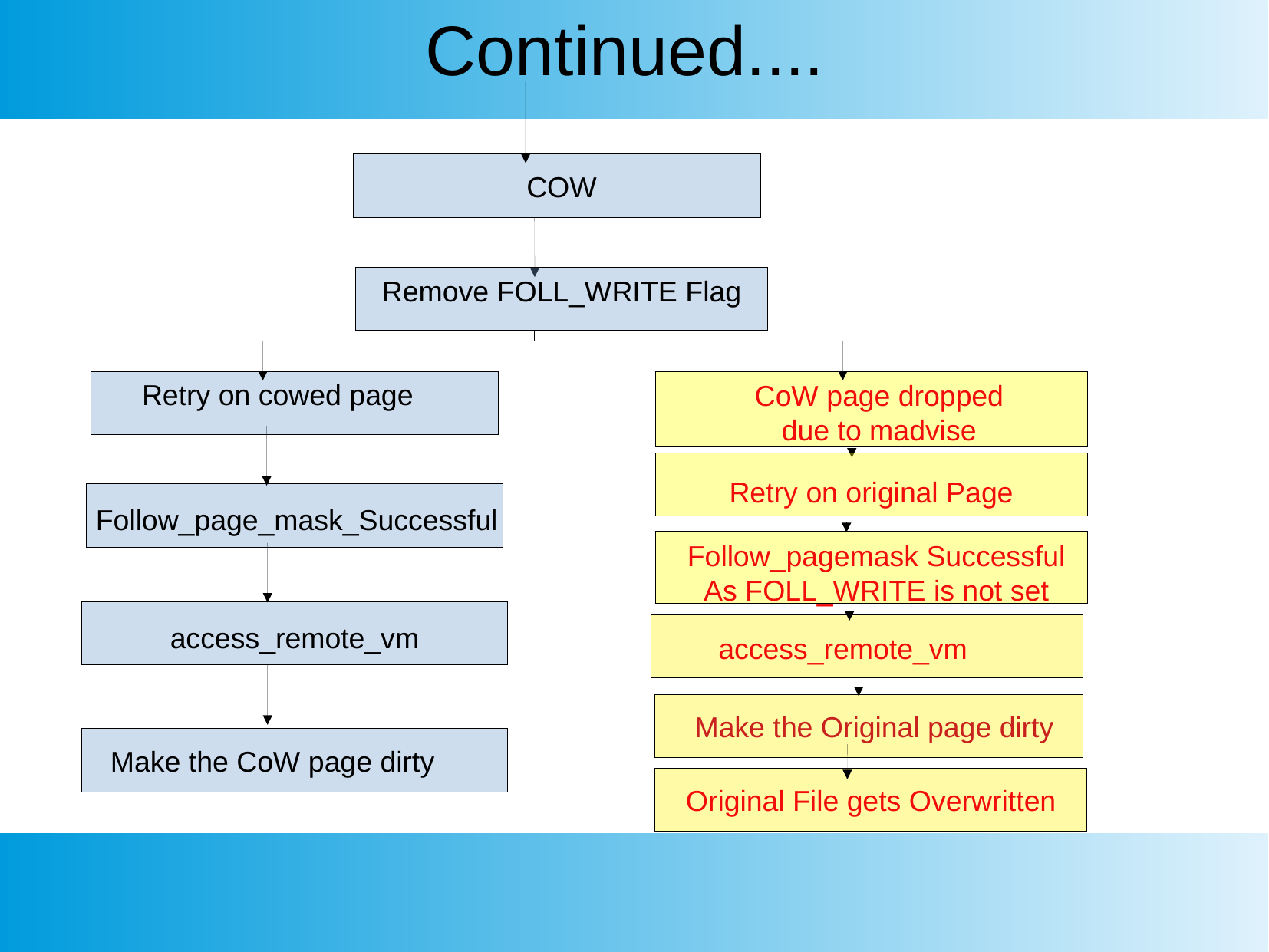

Continued....

COW

Remove FOLL_WRITE Flag

CoW page dropped
due to madvise

Retry on cowed page

Retry on original Page

Follow_page_mask_Successful

Follow_pagemask Successful
As FOLL_WRITE is not set

access_remote_vm

access_remote_vm

Make the Original page dirty

Make the CoW page dirty

Original File gets Overwritten